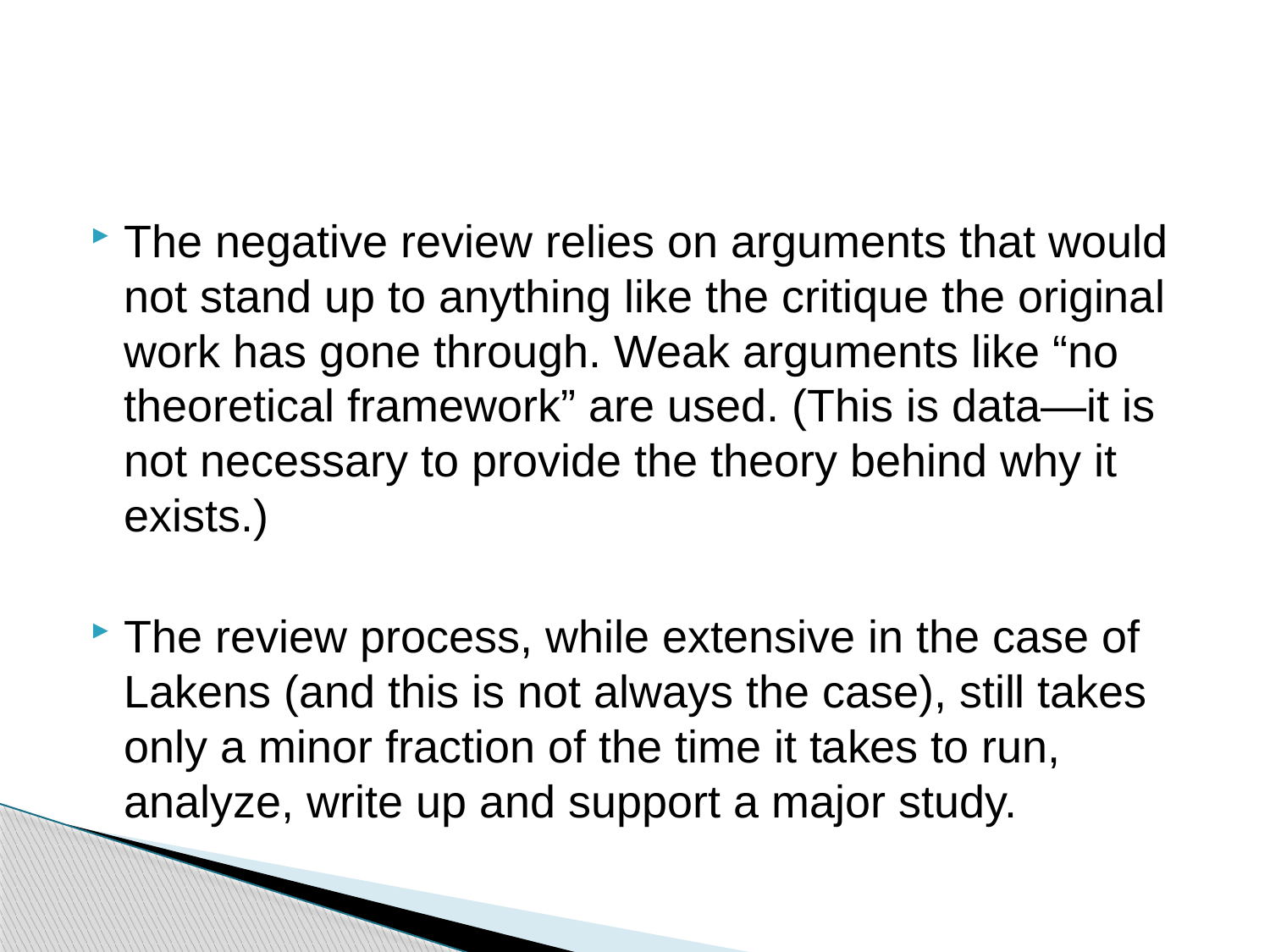

#
The negative review relies on arguments that would not stand up to anything like the critique the original work has gone through. Weak arguments like “no theoretical framework” are used. (This is data—it is not necessary to provide the theory behind why it exists.)

The review process, while extensive in the case of Lakens (and this is not always the case), still takes only a minor fraction of the time it takes to run, analyze, write up and support a major study.